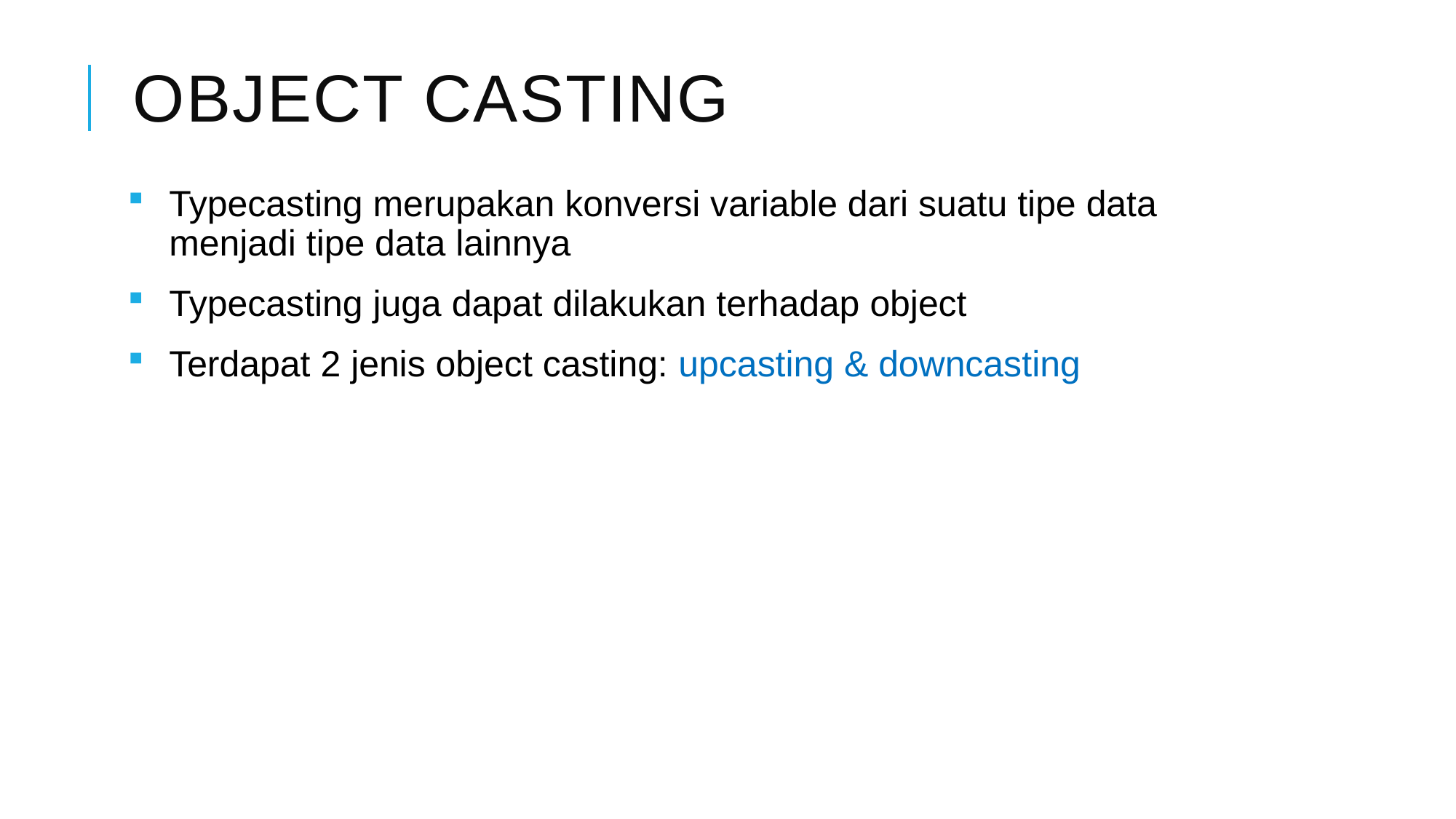

# OBJECT CASTING
Typecasting merupakan konversi variable dari suatu tipe data menjadi tipe data lainnya
Typecasting juga dapat dilakukan terhadap object
Terdapat 2 jenis object casting: upcasting & downcasting